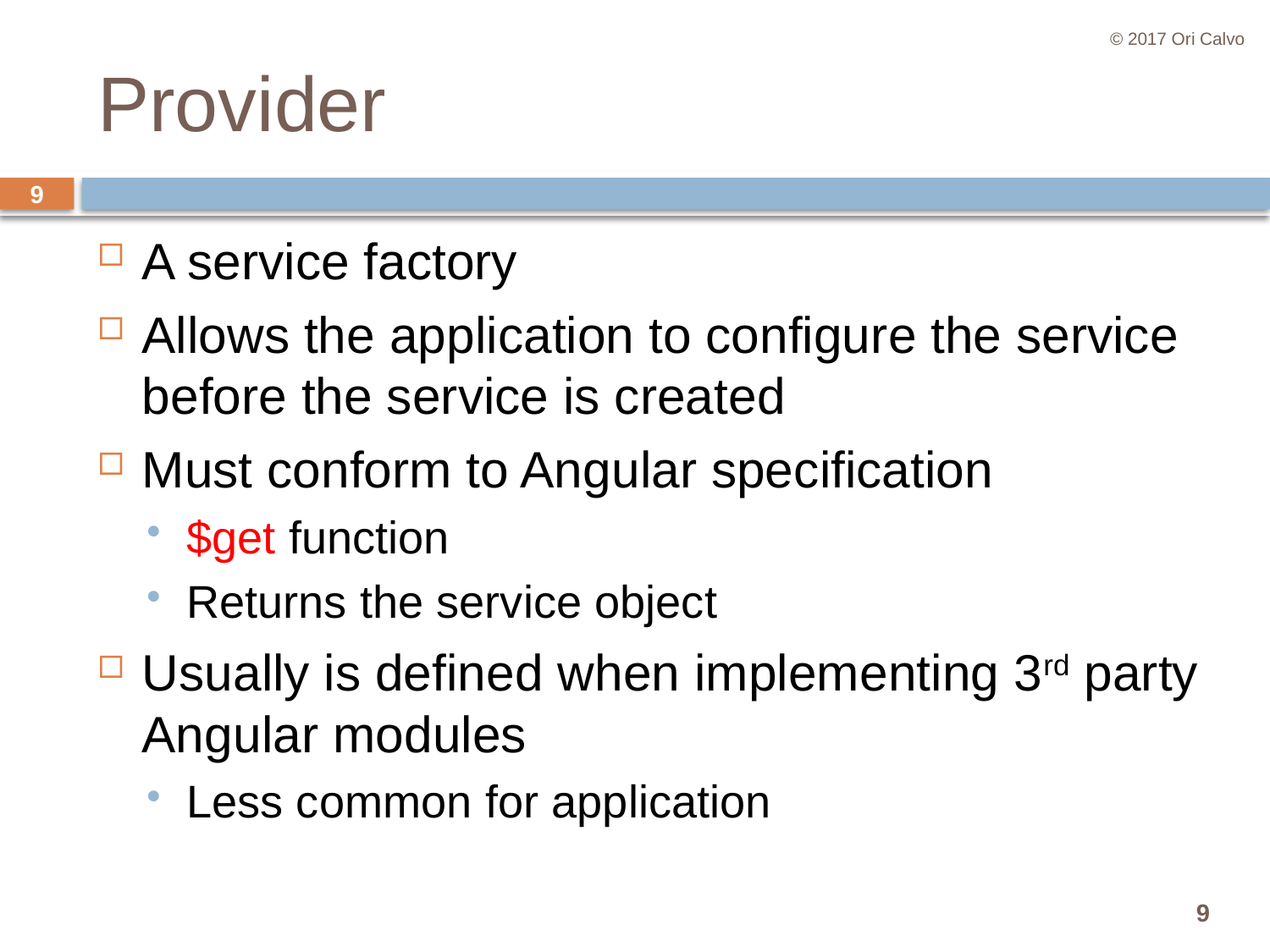

© 2017 Ori Calvo
# Provider
9
A service factory
Allows the application to configure the service before the service is created
Must conform to Angular specification
$get function
Returns the service object
Usually is defined when implementing 3rd party Angular modules
Less common for application